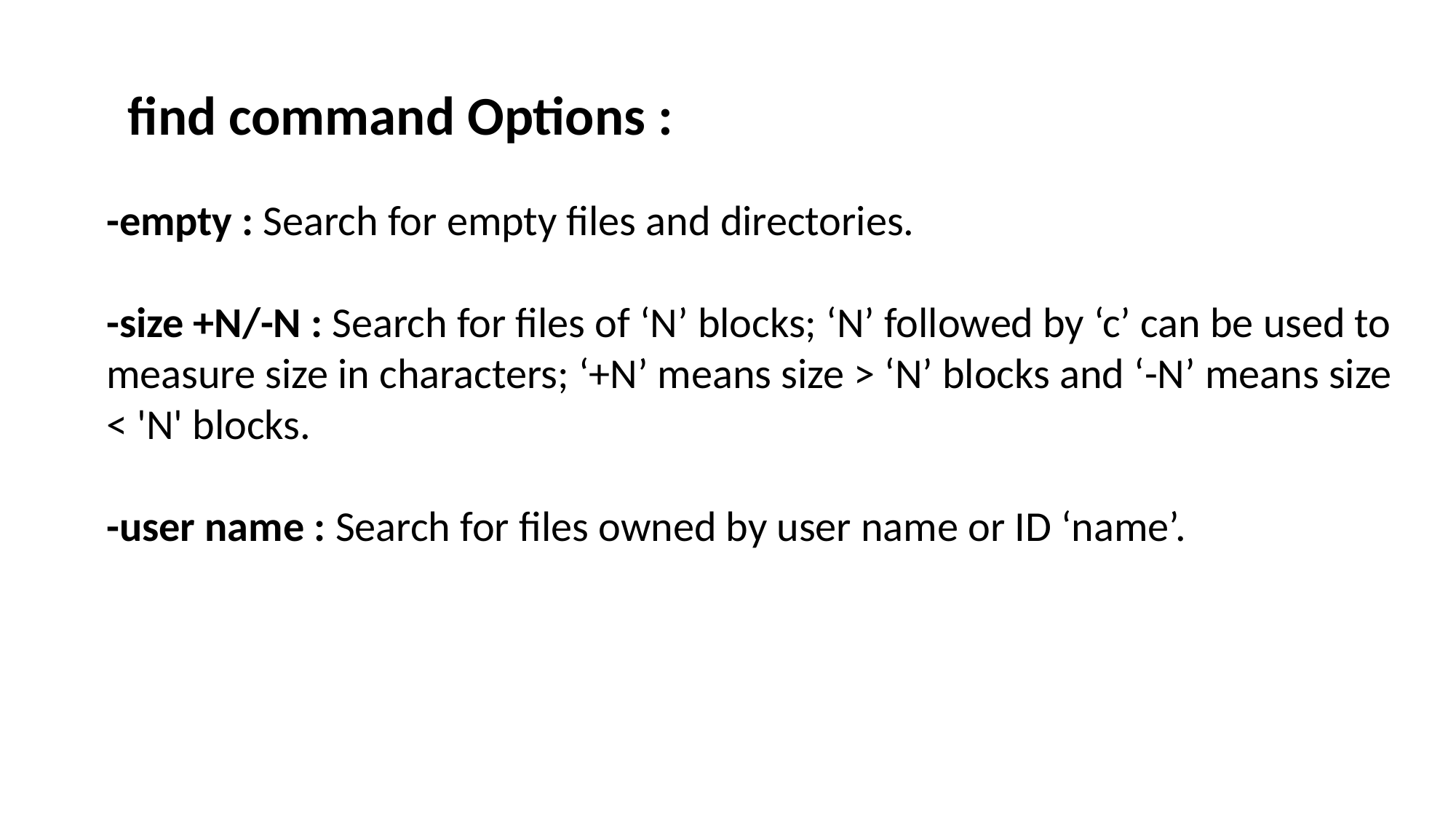

find command Options :

-empty : Search for empty files and directories.

-size +N/-N : Search for files of ‘N’ blocks; ‘N’ followed by ‘c’ can be used to measure size in characters; ‘+N’ means size > ‘N’ blocks and ‘-N’ means size < 'N' blocks.

-user name : Search for files owned by user name or ID ‘name’.